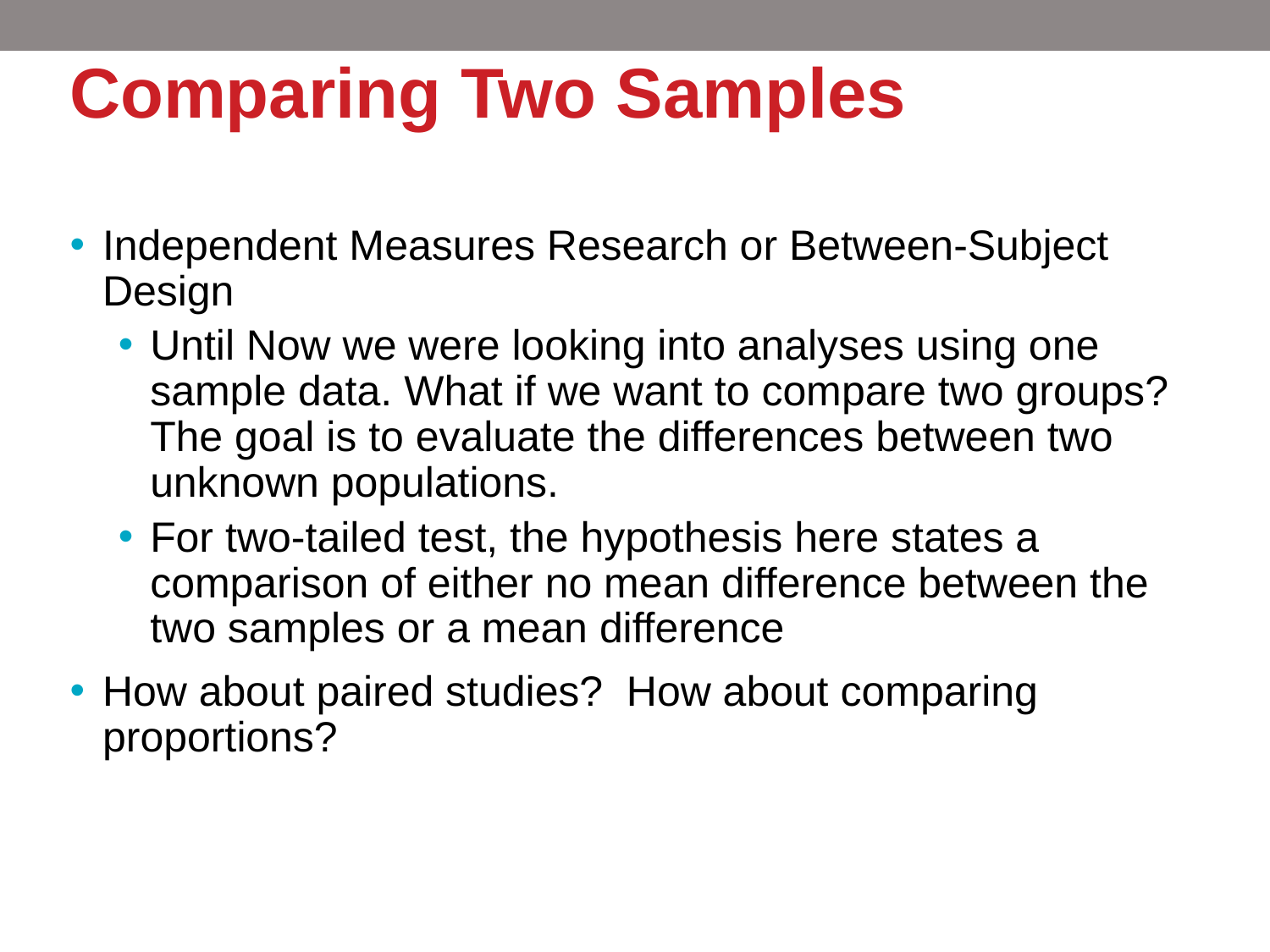

# Comparing Two Samples
Independent Measures Research or Between-Subject Design
Until Now we were looking into analyses using one sample data. What if we want to compare two groups? The goal is to evaluate the differences between two unknown populations.
For two-tailed test, the hypothesis here states a comparison of either no mean difference between the two samples or a mean difference
How about paired studies?  How about comparing proportions?